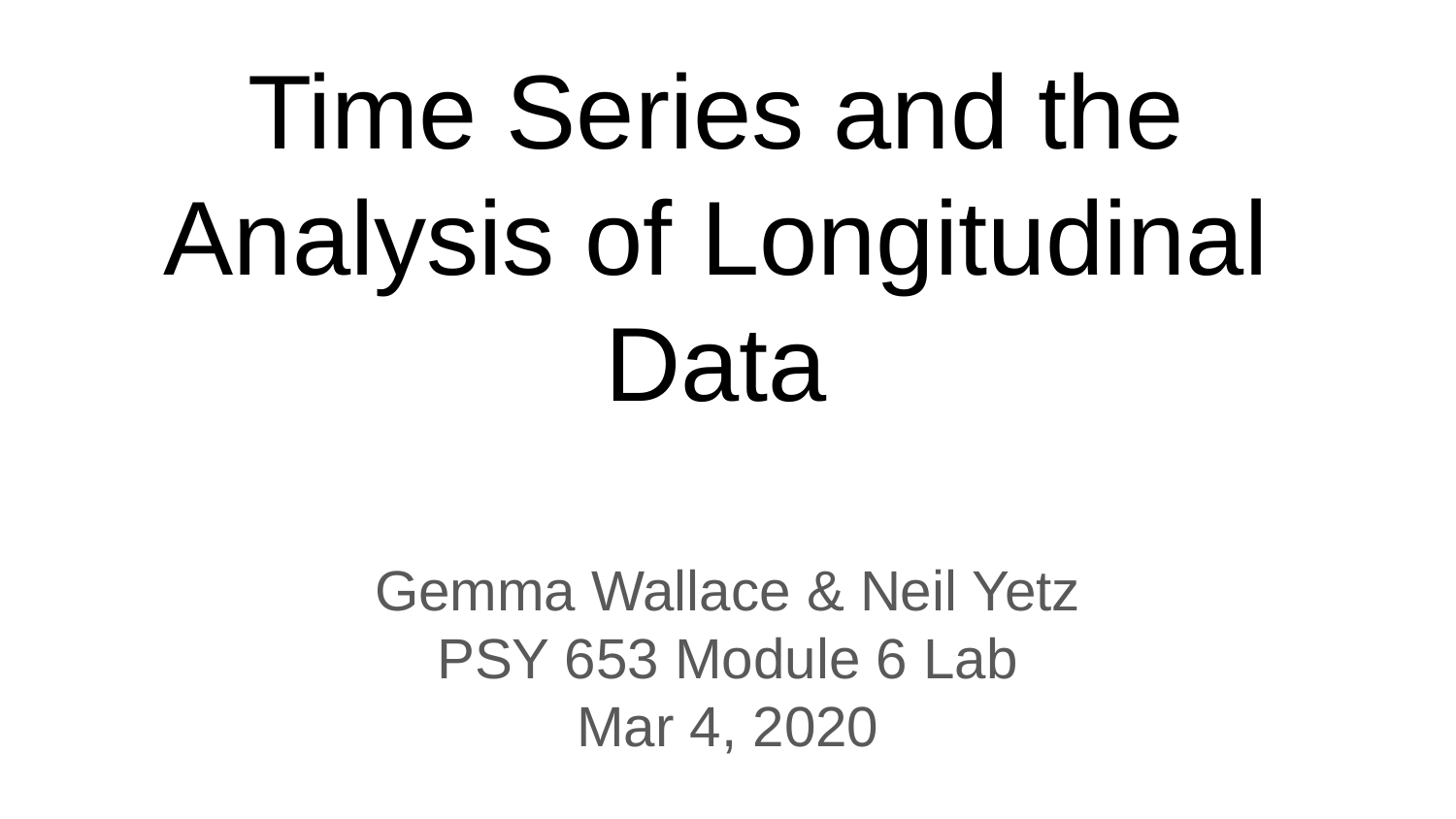

# Time Series and the Analysis of Longitudinal Data
Gemma Wallace & Neil Yetz
PSY 653 Module 6 Lab
Mar 4, 2020